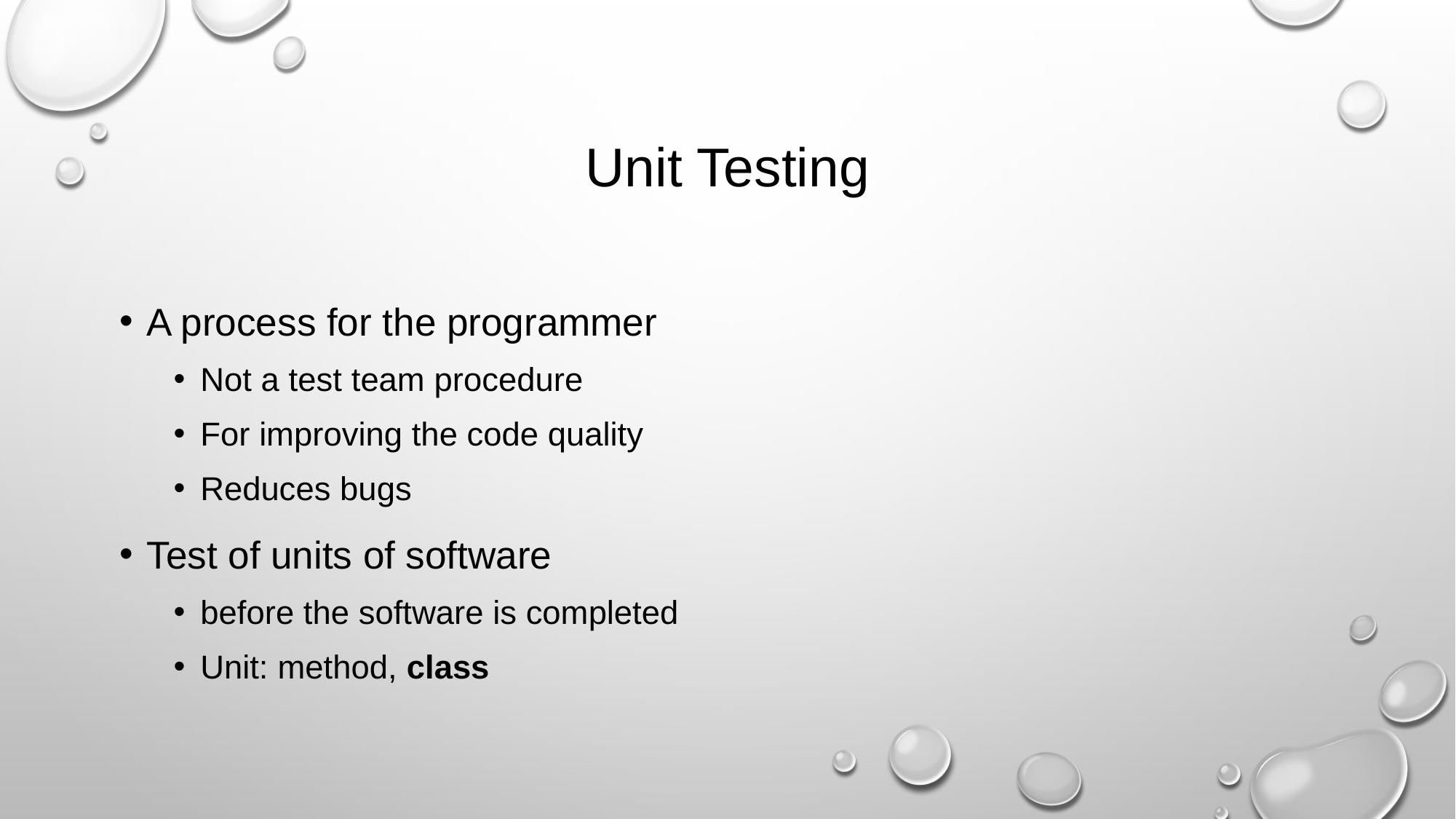

# Unit Testing
A process for the programmer
Not a test team procedure
For improving the code quality
Reduces bugs
Test of units of software
before the software is completed
Unit: method, class